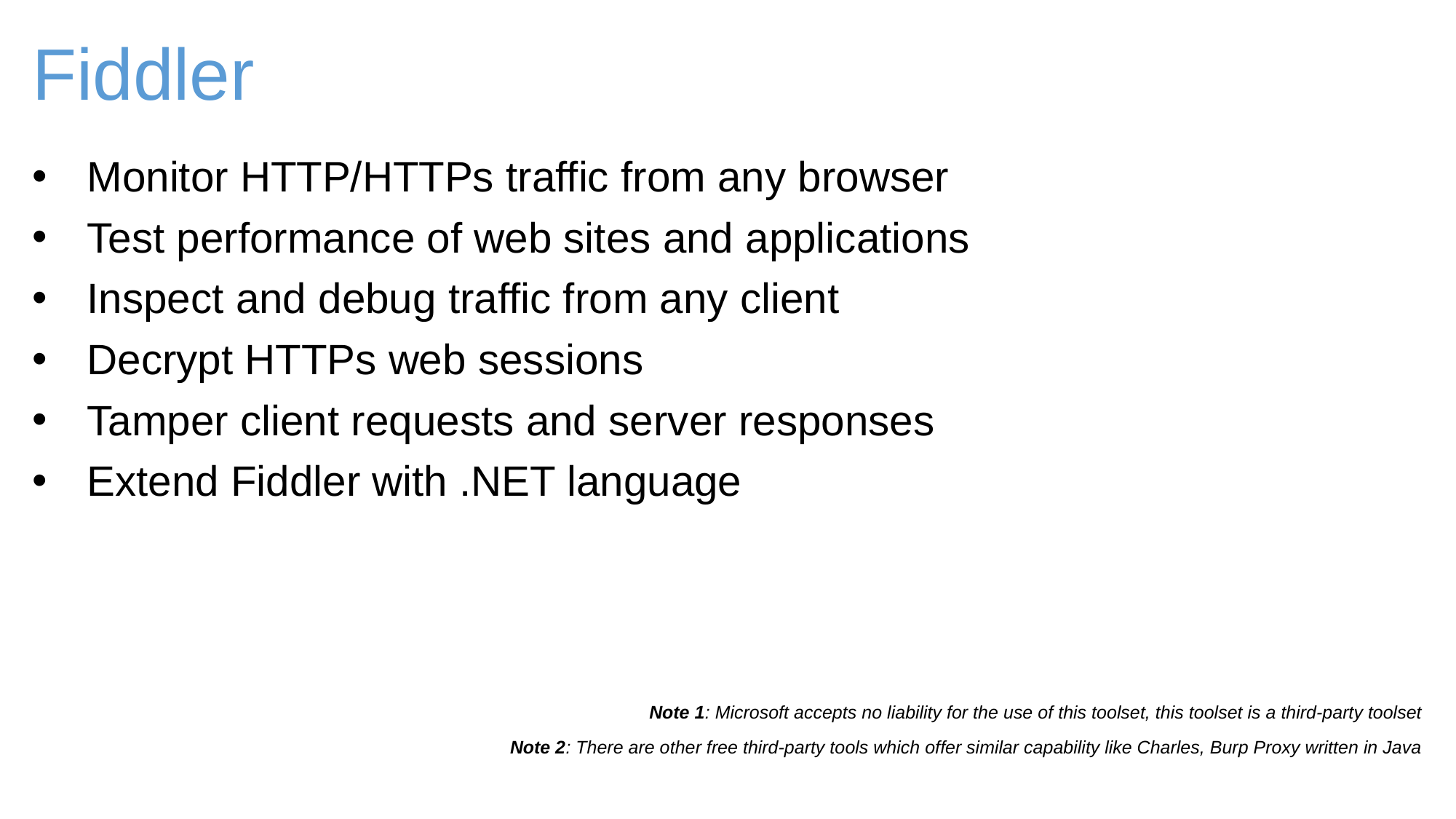

# Fiddler
Monitor HTTP/HTTPs traffic from any browser
Test performance of web sites and applications
Inspect and debug traffic from any client
Decrypt HTTPs web sessions
Tamper client requests and server responses
Extend Fiddler with .NET language

Note 1: Microsoft accepts no liability for the use of this toolset, this toolset is a third-party toolset
Note 2: There are other free third-party tools which offer similar capability like Charles, Burp Proxy written in Java